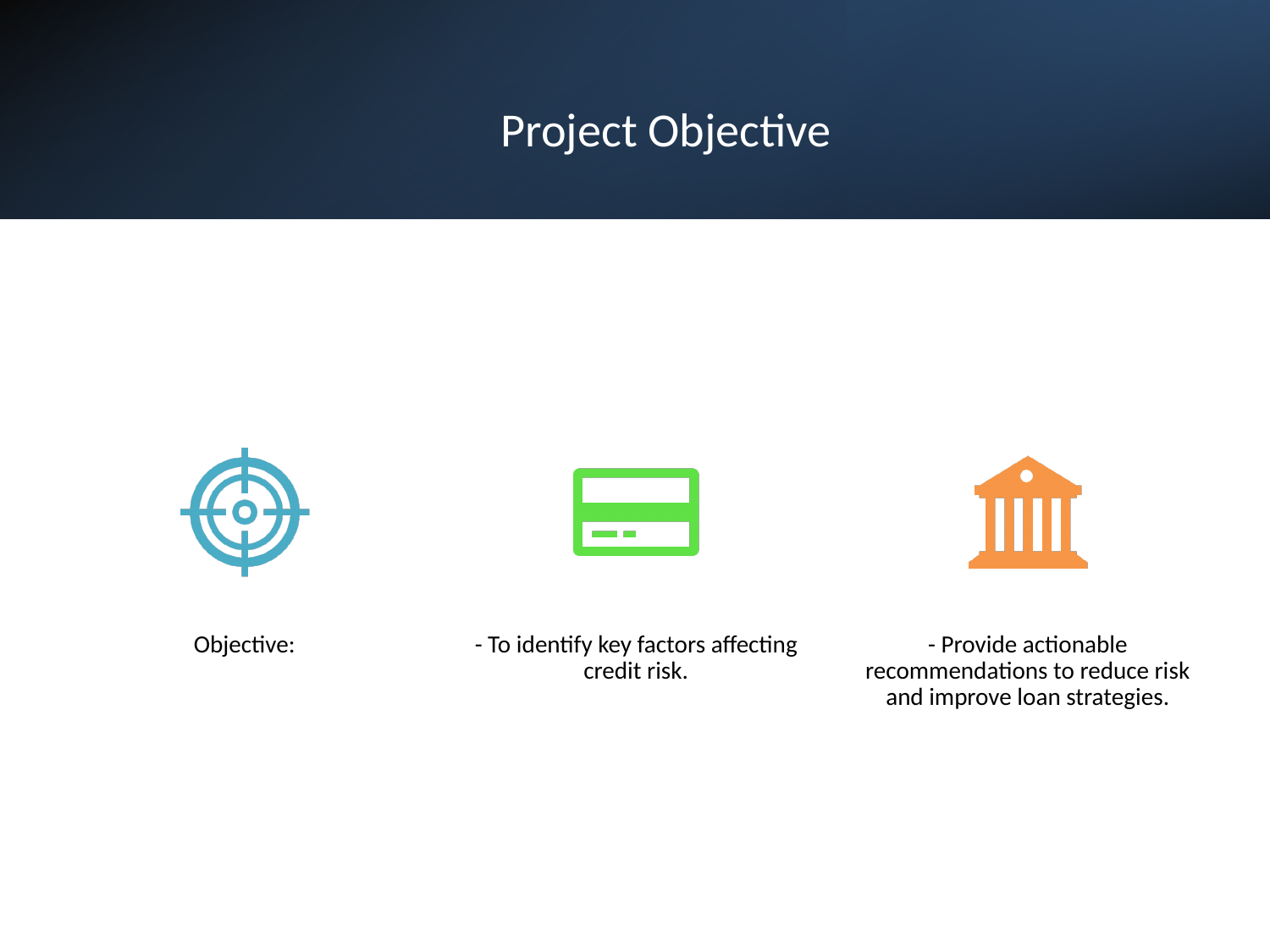

# Project Objective

Objective:
- To identify key factors affecting credit risk.
- Provide actionable recommendations to reduce risk and improve loan strategies.